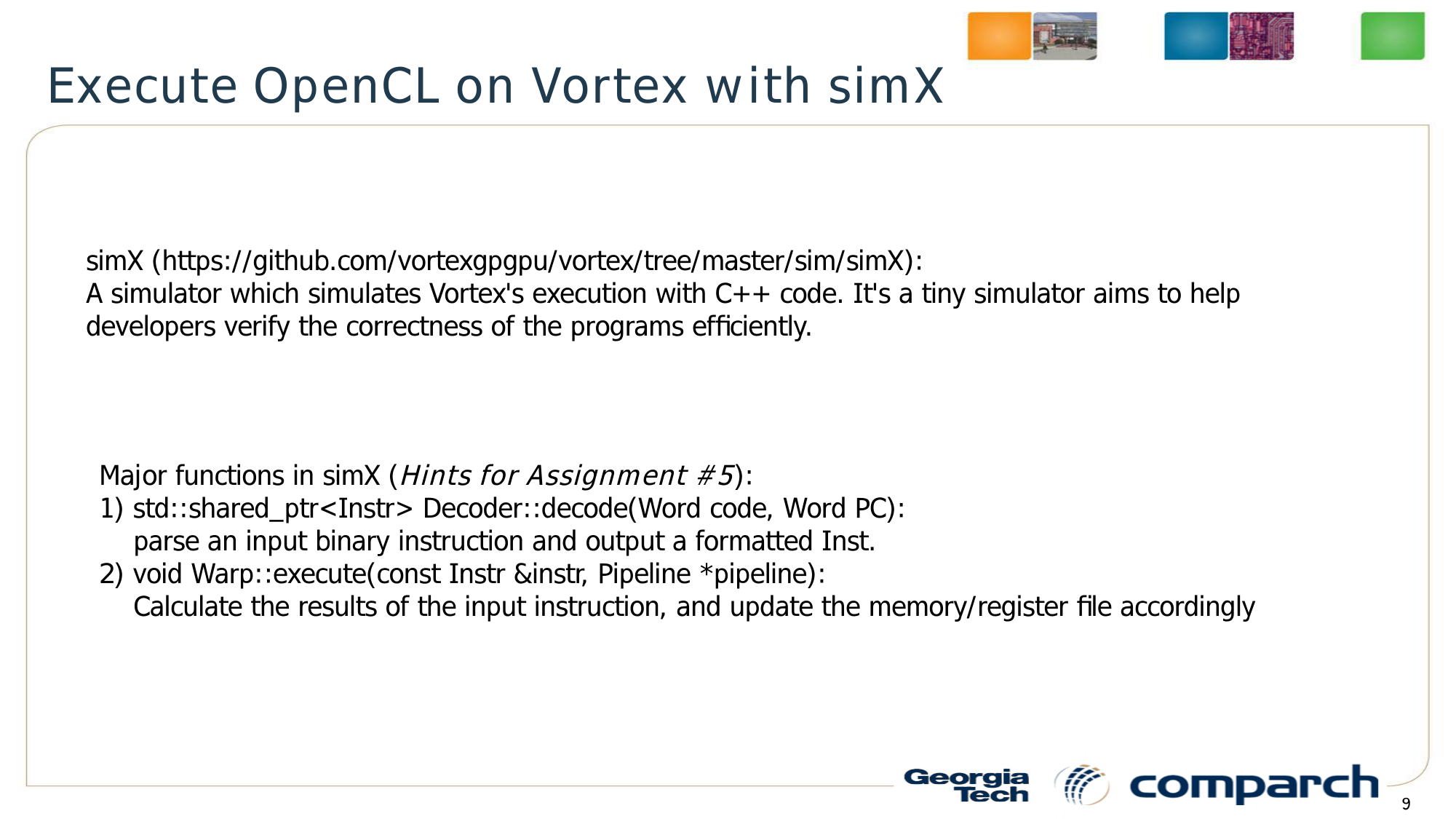

# Execute OpenCL on Vortex with simX
simX (https://github.com/vortexgpgpu/vortex/tree/master/sim/simX):
A simulator which simulates Vortex's execution with C++ code. It's a tiny simulator aims to help developers verify the correctness of the programs efficiently.
Major functions in simX (Hints for Assignment #5):
1) std::shared_ptr<Instr> Decoder::decode(Word code, Word PC):
    parse an input binary instruction and output a formatted Inst.
2) void Warp::execute(const Instr &instr, Pipeline *pipeline):
    Calculate the results of the input instruction, and update the memory/register file accordingly

9